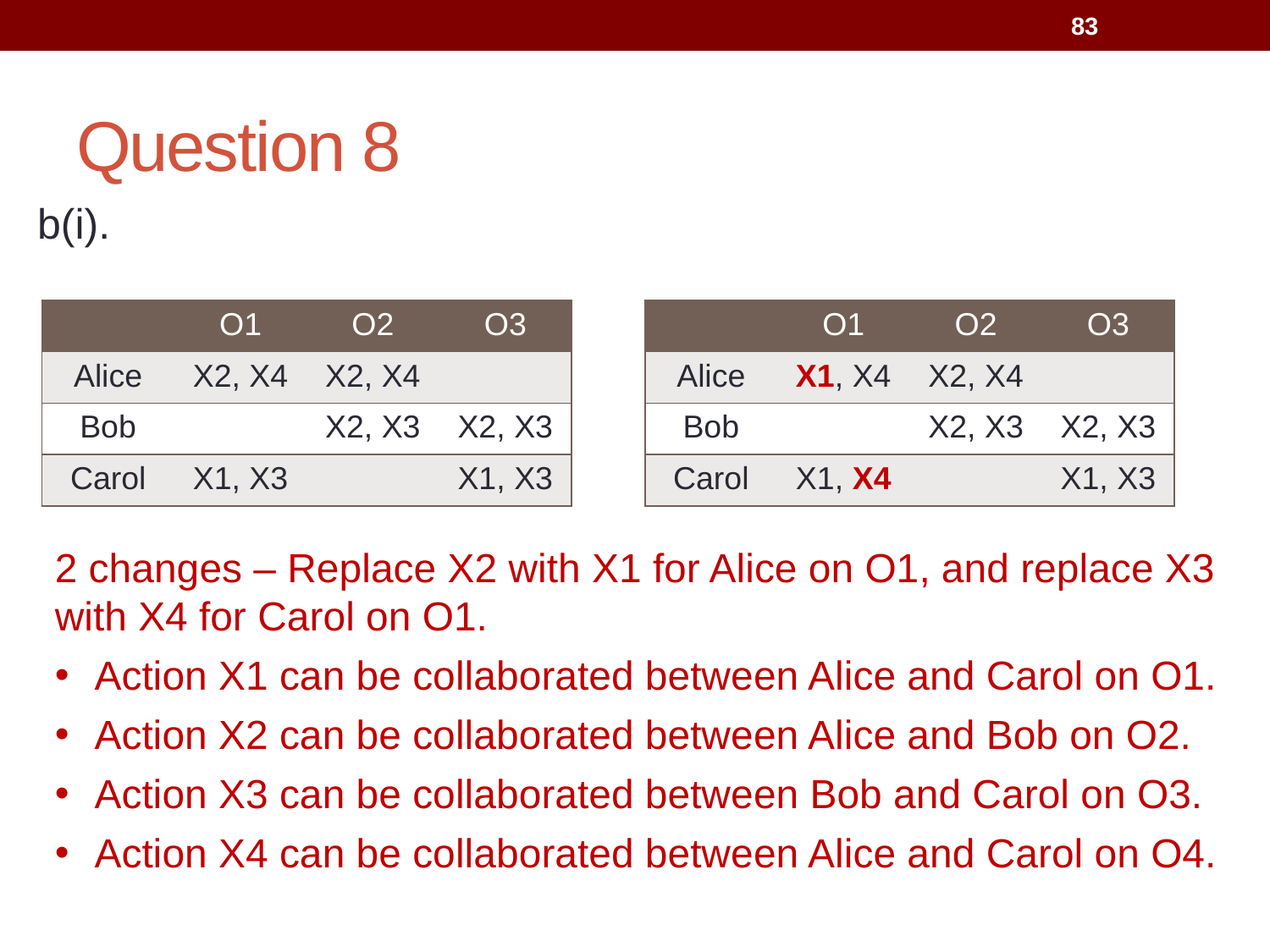

83
# Question 8
b(i).
|  | O1 | O2 | O3 |
| --- | --- | --- | --- |
| Alice | X2, X4 | X2, X4 |  |
| Bob |  | X2, X3 | X2, X3 |
| Carol | X1, X3 |  | X1, X3 |
|  | O1 | O2 | O3 |
| --- | --- | --- | --- |
| Alice | X1, X4 | X2, X4 |  |
| Bob |  | X2, X3 | X2, X3 |
| Carol | X1, X4 |  | X1, X3 |
2 changes – Replace X2 with X1 for Alice on O1, and replace X3 with X4 for Carol on O1.
Action X1 can be collaborated between Alice and Carol on O1.
Action X2 can be collaborated between Alice and Bob on O2.
Action X3 can be collaborated between Bob and Carol on O3.
Action X4 can be collaborated between Alice and Carol on O4.